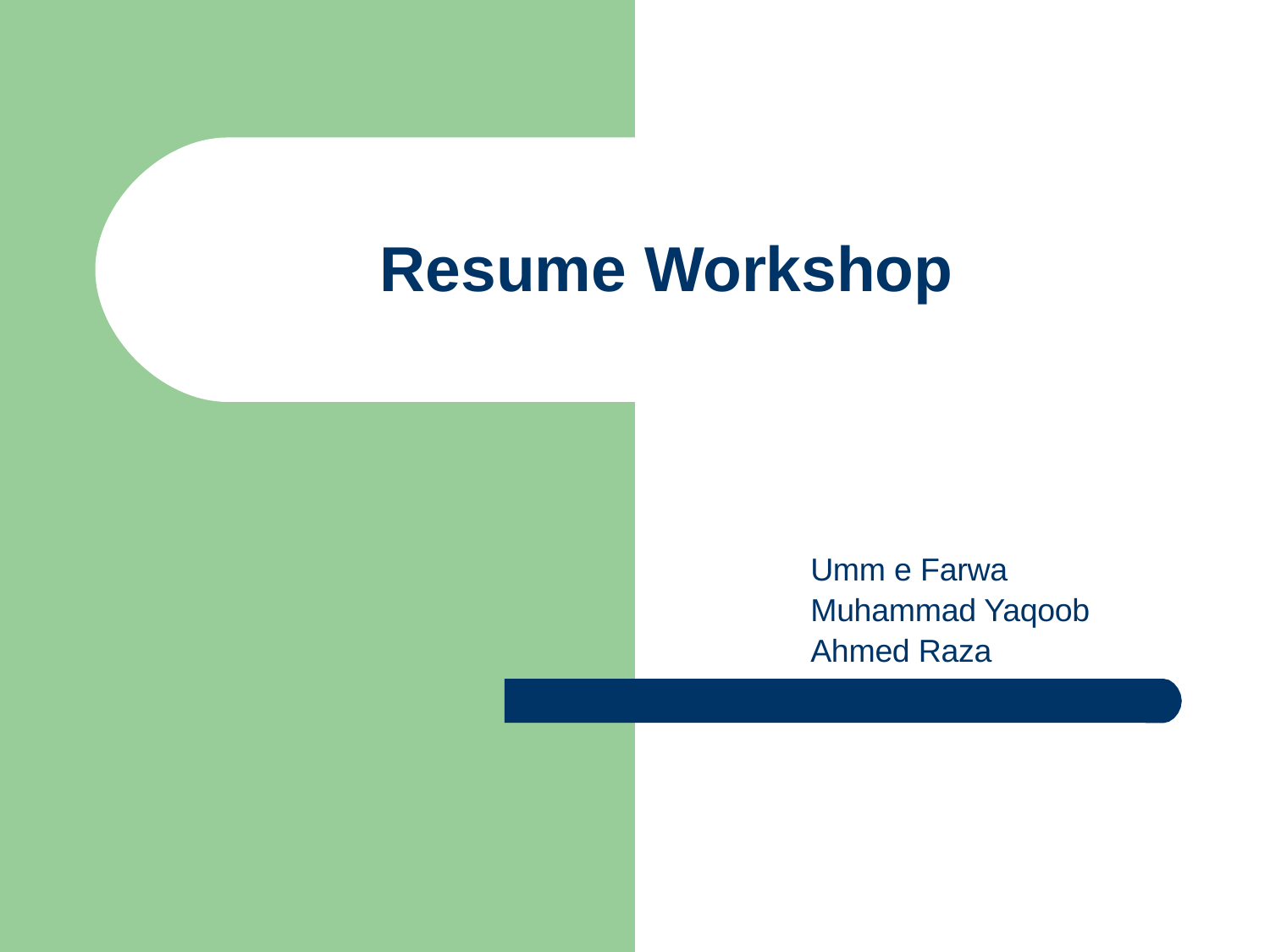

# Resume Workshop
Umm e Farwa
Muhammad Yaqoob
Ahmed Raza